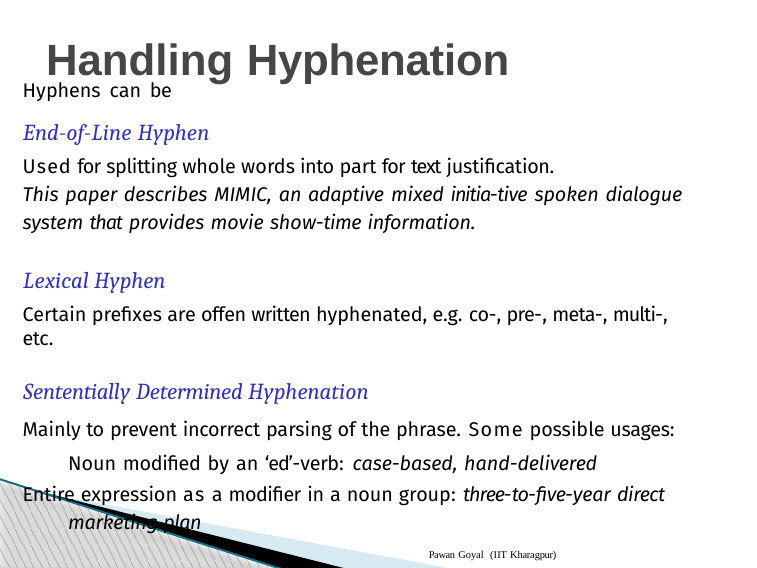

# Handling Hyphenation
Hyphens can be
End-of-Line Hyphen
Used for splitting whole words into part for text justification.
This paper describes MIMIC, an adaptive mixed initia-tive spoken dialogue system that provides movie show-time information.

Lexical Hyphen
Certain prefixes are offen written hyphenated, e.g. co-, pre-, meta-, multi-, etc.

Sententially Determined Hyphenation
Mainly to prevent incorrect parsing of the phrase. Some possible usages: Noun modified by an ‘ed’-verb: case-based, hand-delivered
Entire expression as a modifier in a noun group: three-to-five-year direct marketing plan
Pawan Goyal (IIT Kharagpur)
Week 1: Lecture 5
11 / 26